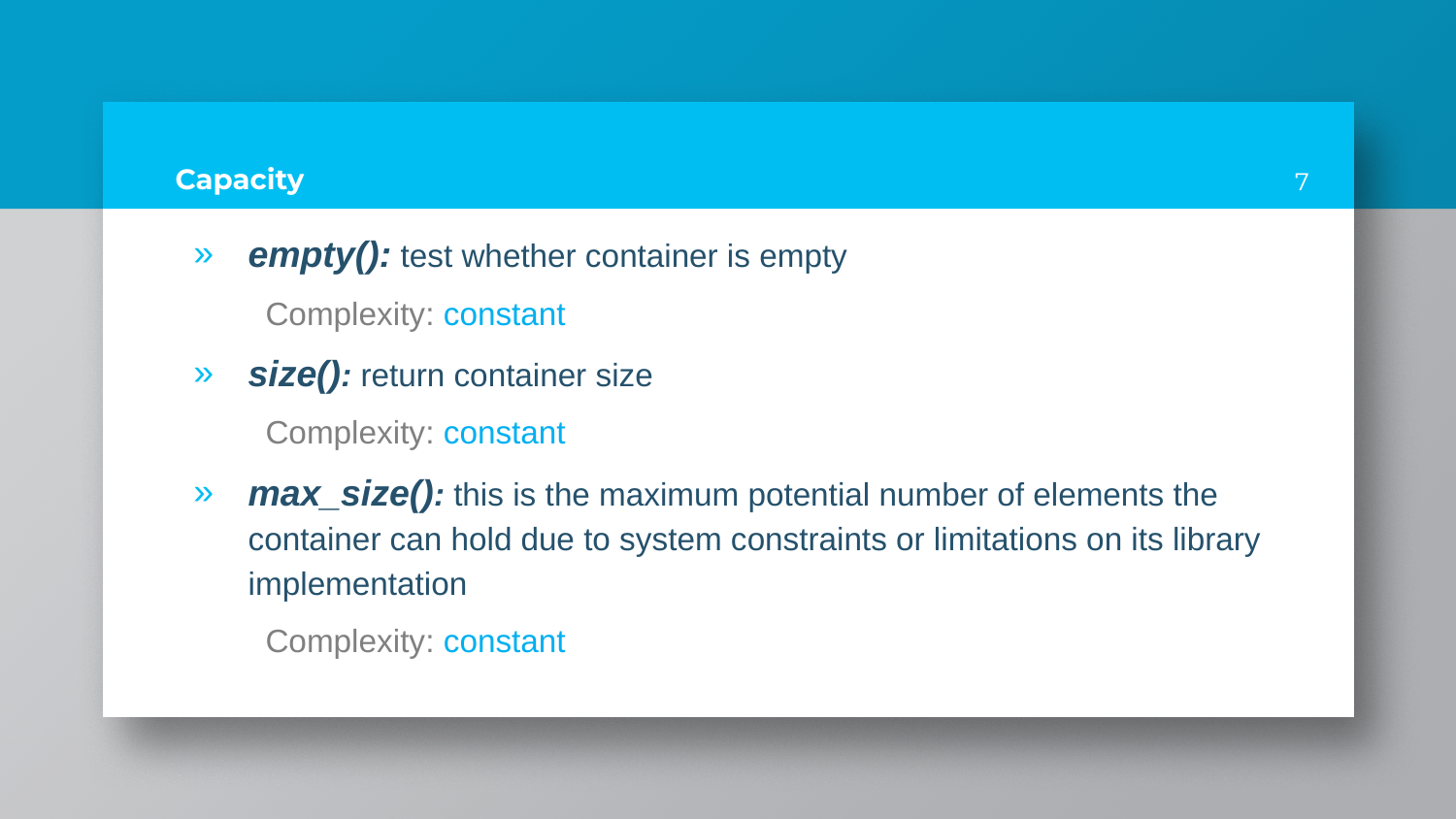

# Capacity
7
empty(): test whether container is empty
        Complexity: constant
size(): return container size
        Complexity: constant
max_size(): this is the maximum potential number of elements the container can hold due to system constraints or limitations on its library implementation
        Complexity: constant